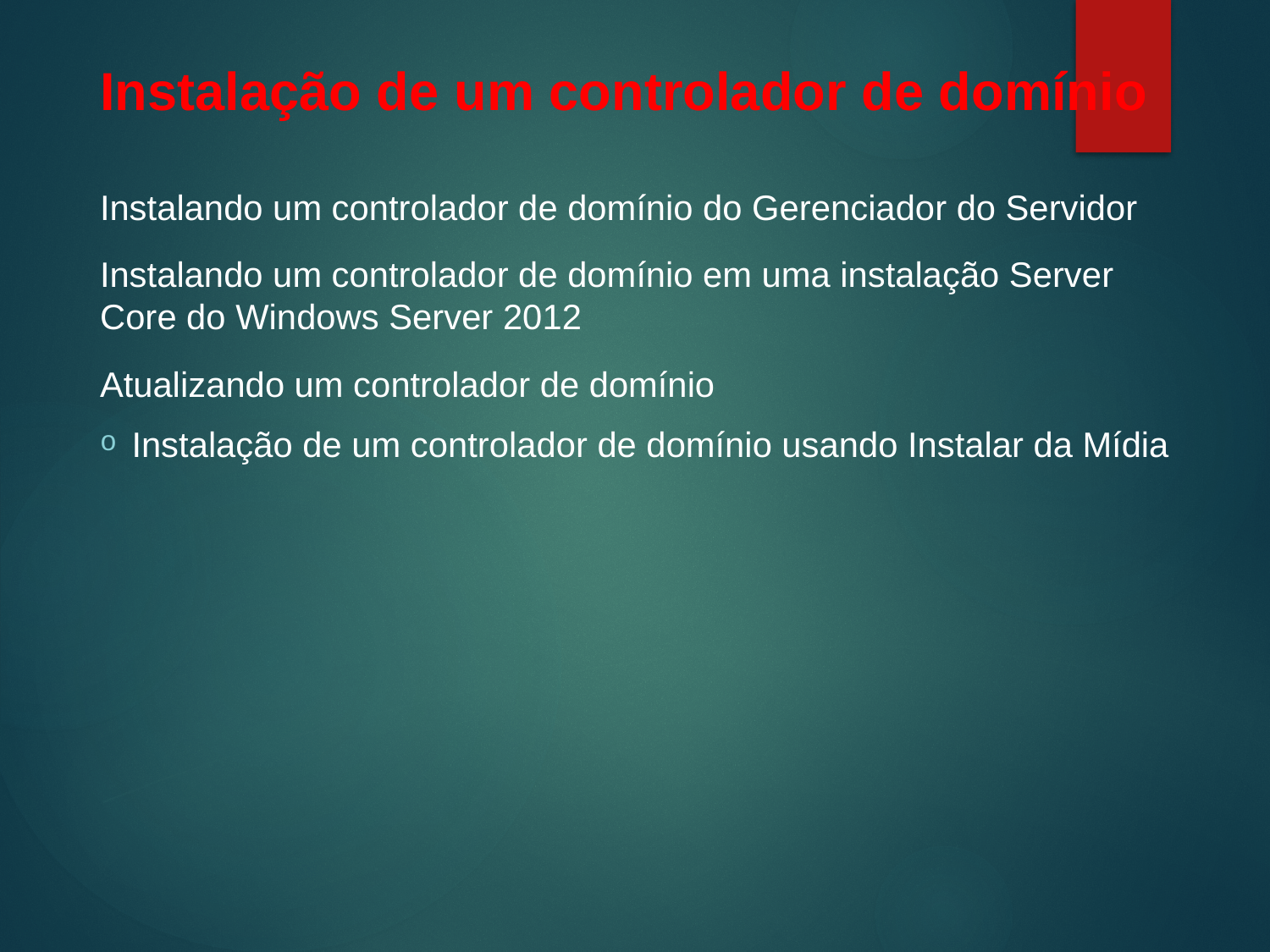

Instalação de um controlador de domínio
Instalando um controlador de domínio do Gerenciador do Servidor
Instalando um controlador de domínio em uma instalação Server Core do Windows Server 2012
Atualizando um controlador de domínio
Instalação de um controlador de domínio usando Instalar da Mídia